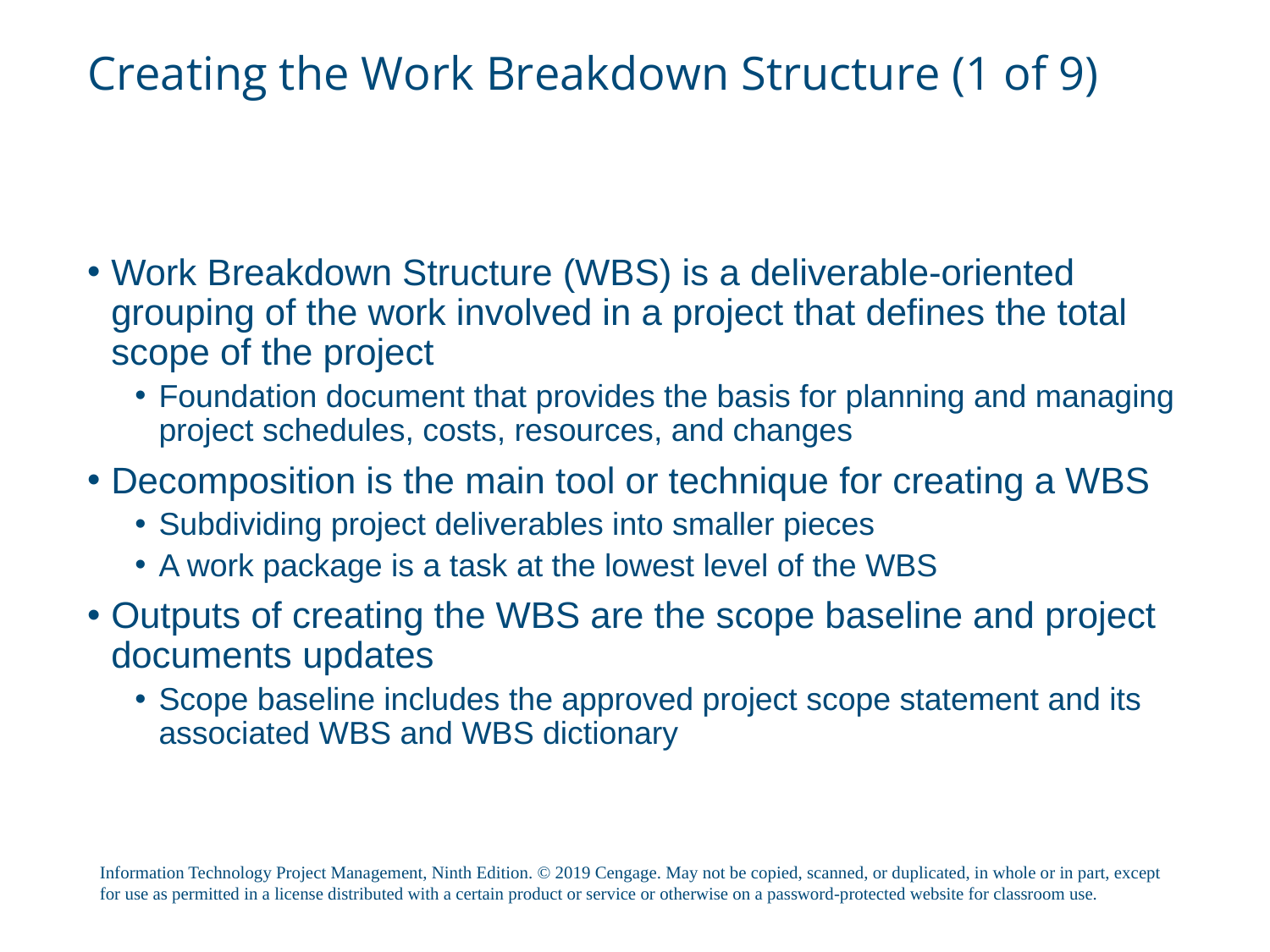

# Creating the Work Breakdown Structure (1 of 9)
Work Breakdown Structure (WBS) is a deliverable-oriented grouping of the work involved in a project that defines the total scope of the project
Foundation document that provides the basis for planning and managing project schedules, costs, resources, and changes
Decomposition is the main tool or technique for creating a WBS
Subdividing project deliverables into smaller pieces
A work package is a task at the lowest level of the WBS
Outputs of creating the WBS are the scope baseline and project documents updates
Scope baseline includes the approved project scope statement and its associated WBS and WBS dictionary
Information Technology Project Management, Ninth Edition. © 2019 Cengage. May not be copied, scanned, or duplicated, in whole or in part, except for use as permitted in a license distributed with a certain product or service or otherwise on a password-protected website for classroom use.